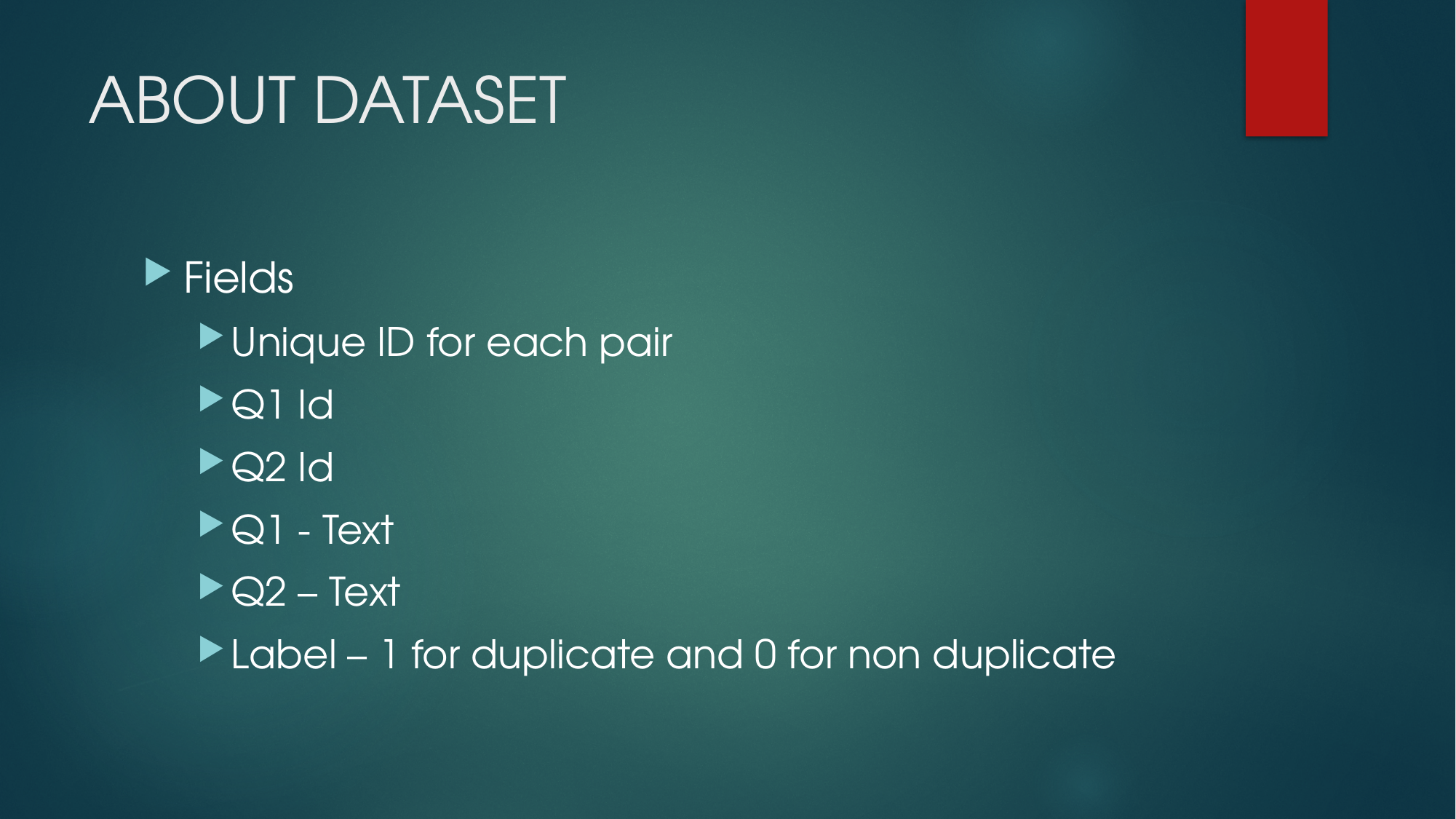

# ABOUT DATASET
Fields
Unique ID for each pair
Q1 Id
Q2 Id
Q1 - Text
Q2 – Text
Label – 1 for duplicate and 0 for non duplicate